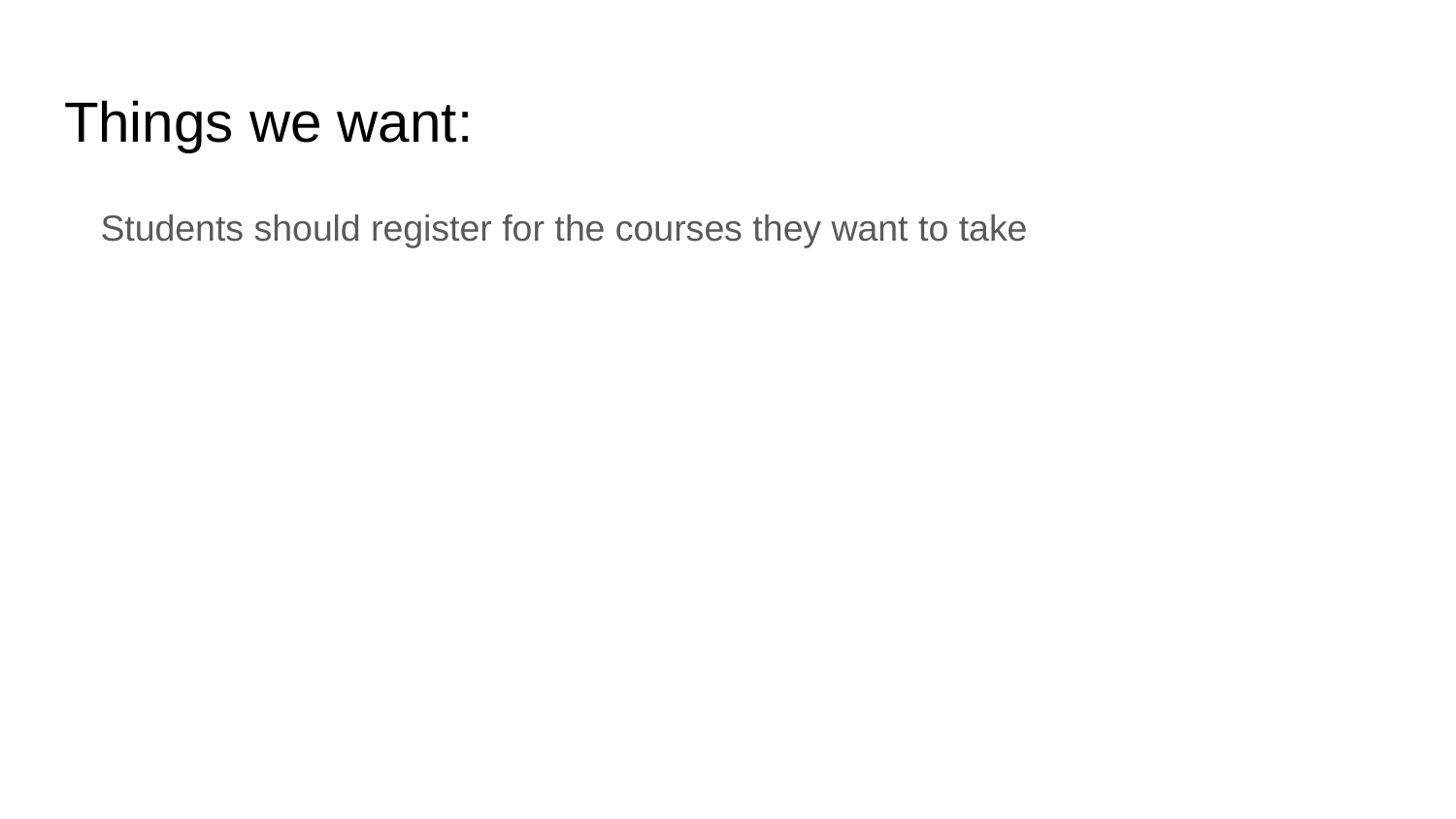

# Things we want:
Students should register for the courses they want to take